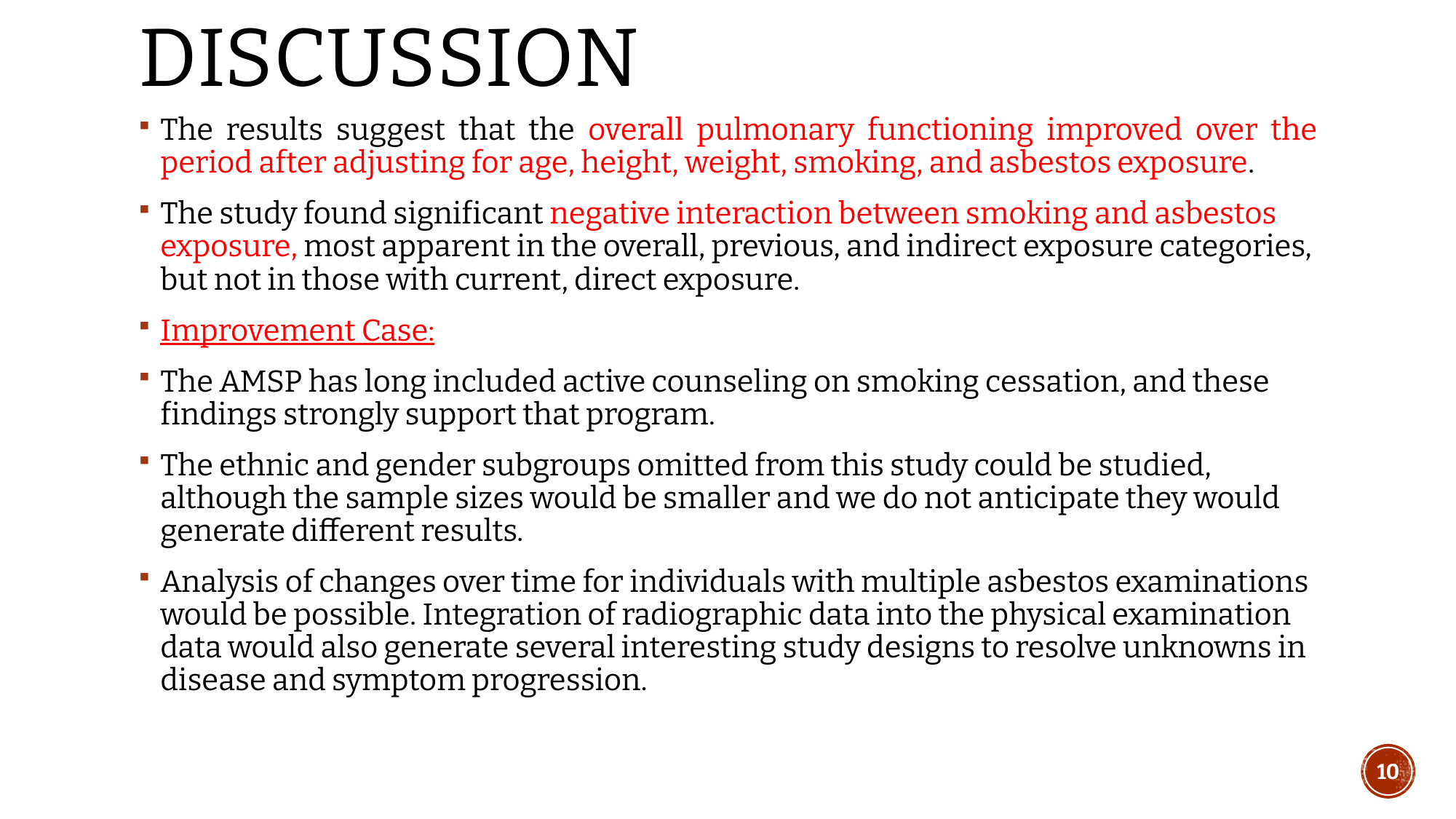

# Discussion
The results suggest that the overall pulmonary functioning improved over the period after adjusting for age, height, weight, smoking, and asbestos exposure.
The study found significant negative interaction between smoking and asbestos exposure, most apparent in the overall, previous, and indirect exposure categories, but not in those with current, direct exposure.
Improvement Case:
The AMSP has long included active counseling on smoking cessation, and these findings strongly support that program.
The ethnic and gender subgroups omitted from this study could be studied, although the sample sizes would be smaller and we do not anticipate they would generate different results.
Analysis of changes over time for individuals with multiple asbestos examinations would be possible. Integration of radiographic data into the physical examination data would also generate several interesting study designs to resolve unknowns in disease and symptom progression.

10